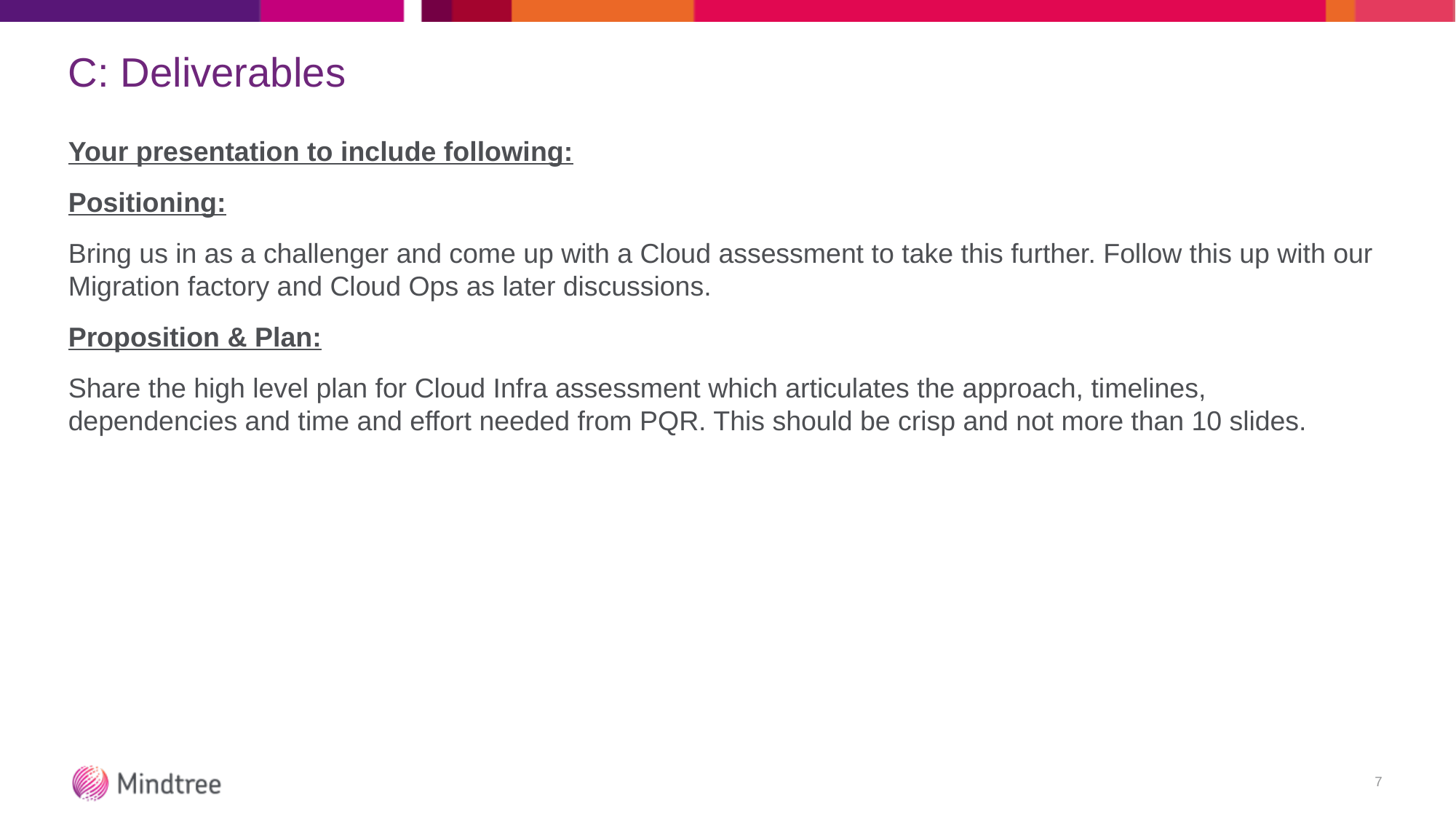

# C: Deliverables
Your presentation to include following:
Positioning:
Bring us in as a challenger and come up with a Cloud assessment to take this further. Follow this up with our Migration factory and Cloud Ops as later discussions.
Proposition & Plan:
Share the high level plan for Cloud Infra assessment which articulates the approach, timelines, dependencies and time and effort needed from PQR. This should be crisp and not more than 10 slides.

7